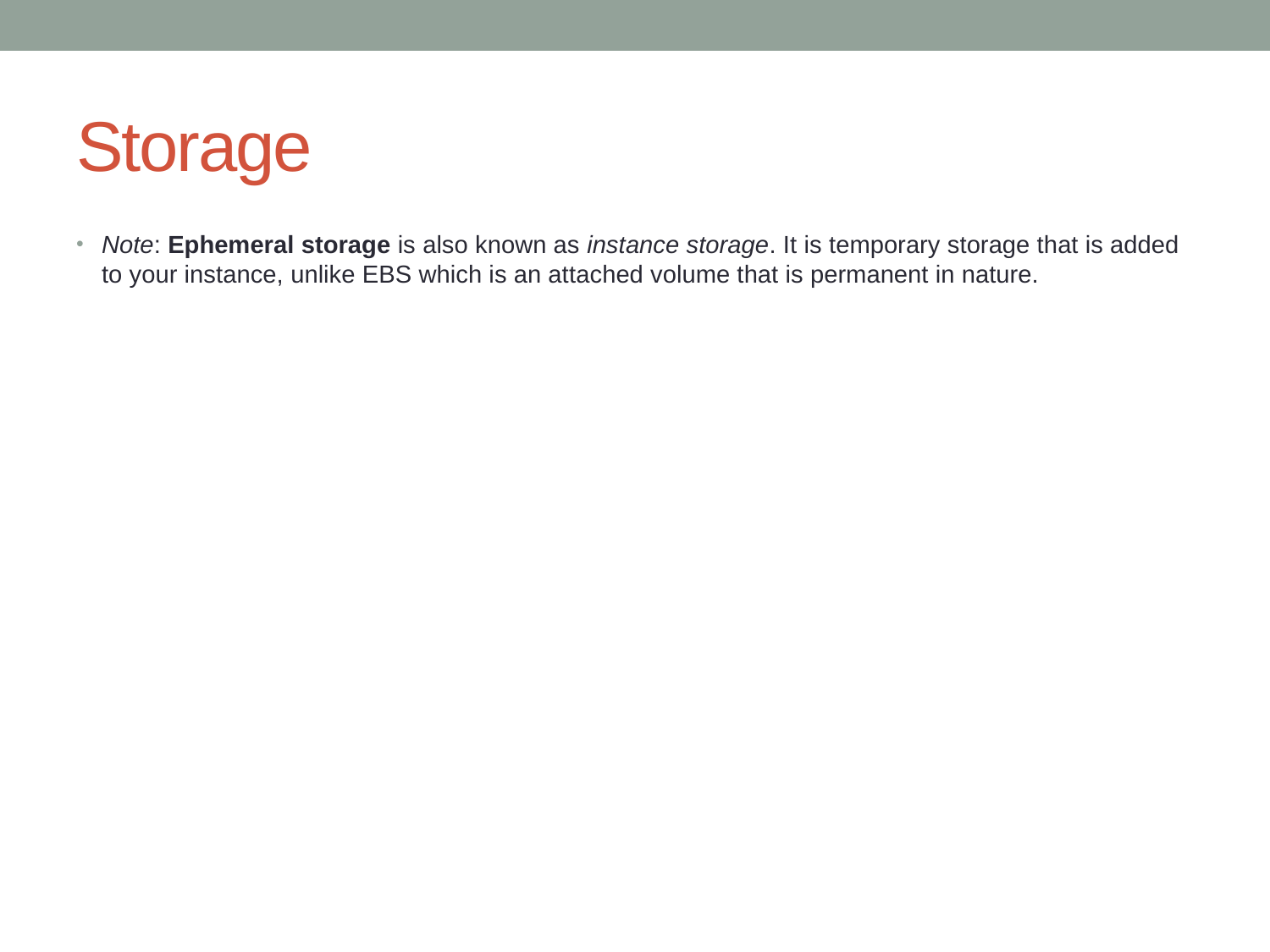

# Storage
Note: Ephemeral storage is also known as instance storage. It is temporary storage that is added to your instance, unlike EBS which is an attached volume that is permanent in nature.